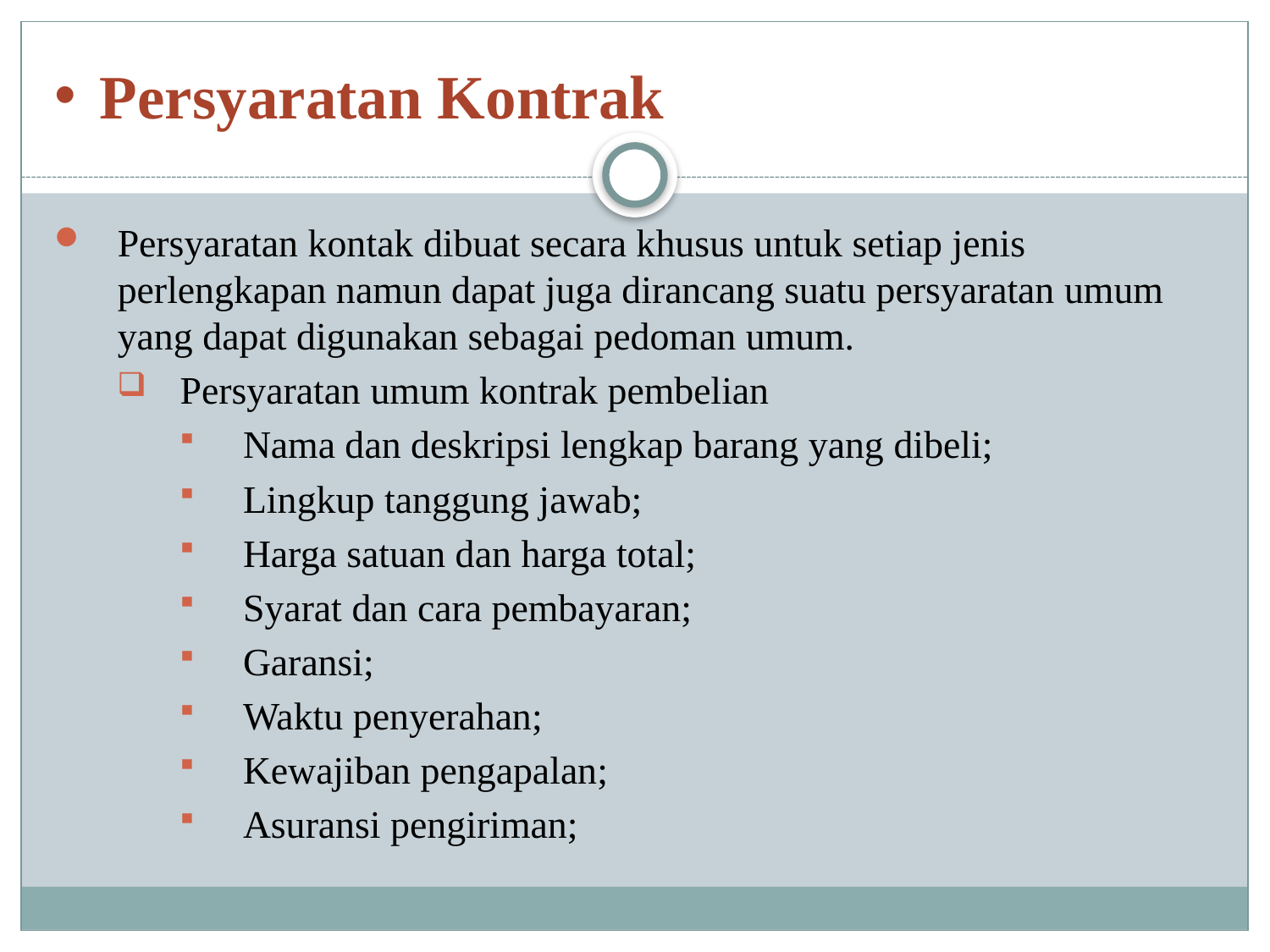

# Persyaratan Kontrak
Persyaratan kontak dibuat secara khusus untuk setiap jenis perlengkapan namun dapat juga dirancang suatu persyaratan umum yang dapat digunakan sebagai pedoman umum.
Persyaratan umum kontrak pembelian
Nama dan deskripsi lengkap barang yang dibeli;
Lingkup tanggung jawab;
Harga satuan dan harga total;
Syarat dan cara pembayaran;
Garansi;
Waktu penyerahan;
Kewajiban pengapalan;
Asuransi pengiriman;